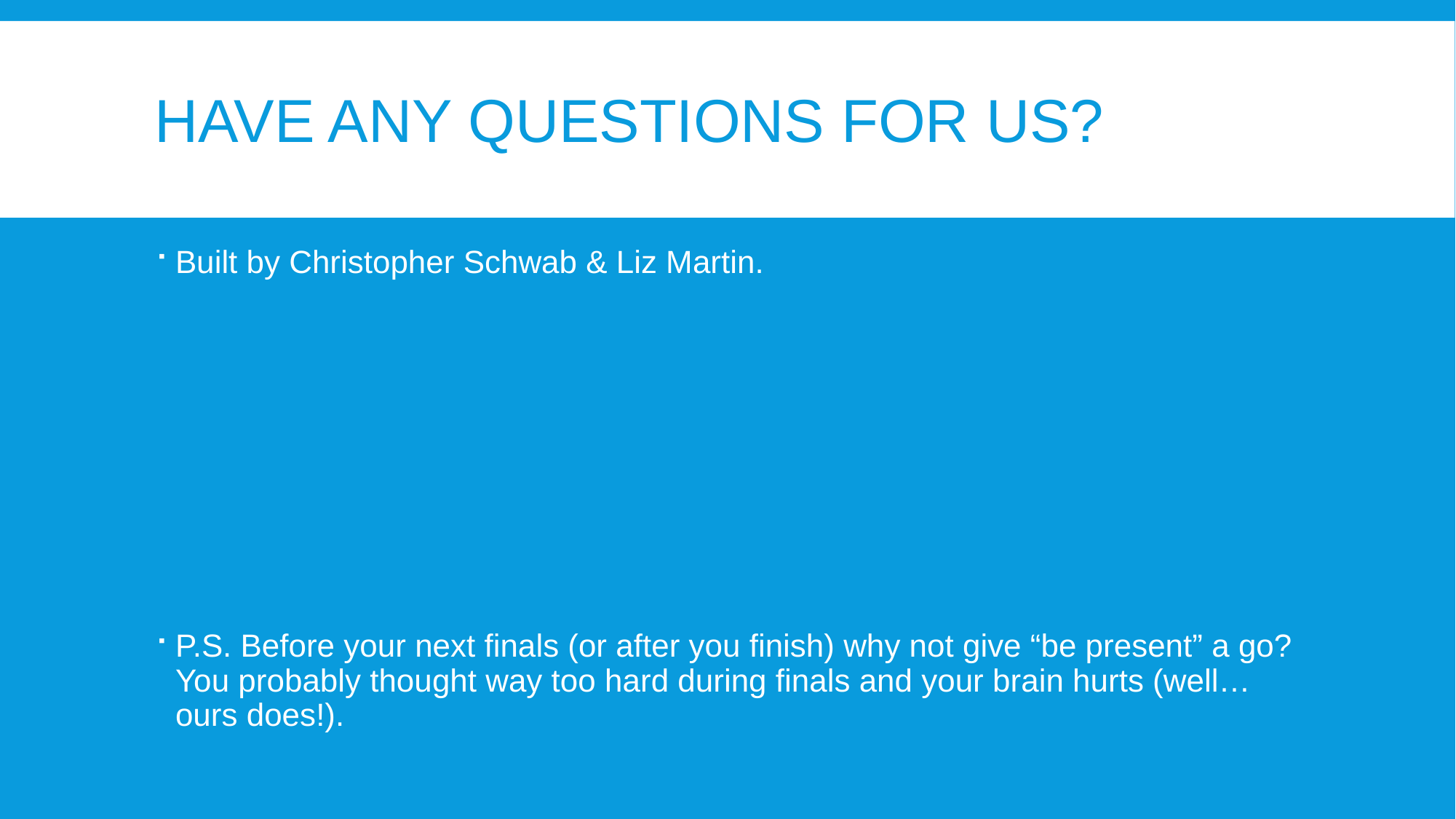

# Have any questions for us?
Built by Christopher Schwab & Liz Martin.

P.S. Before your next finals (or after you finish) why not give “be present” a go? You probably thought way too hard during finals and your brain hurts (well…ours does!).